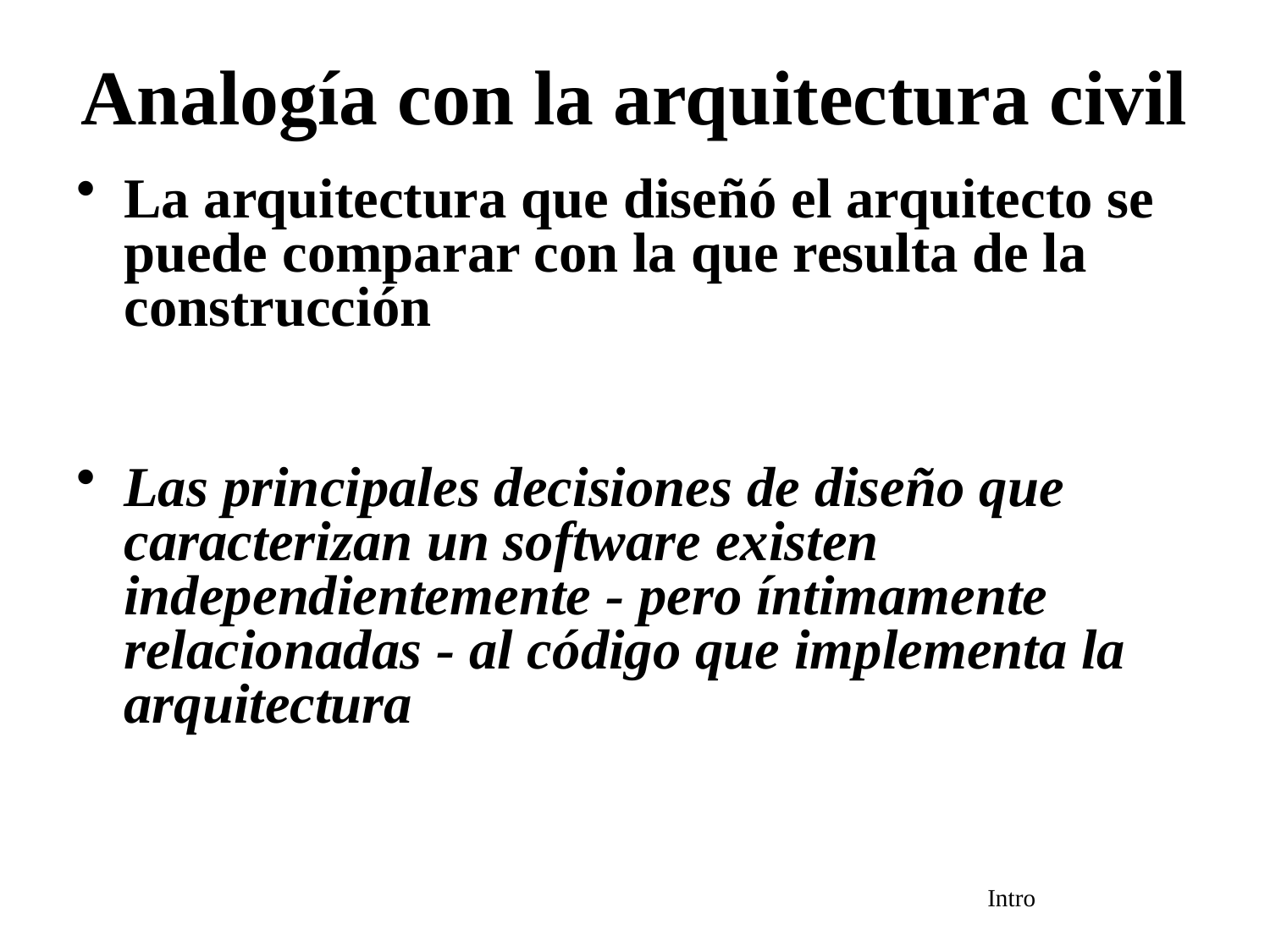

# Analogía con la arquitectura civil
La arquitectura que diseñó el arquitecto se puede comparar con la que resulta de la construcción

Las principales decisiones de diseño que caracterizan un software existen independientemente - pero íntimamente relacionadas - al código que implementa la arquitectura